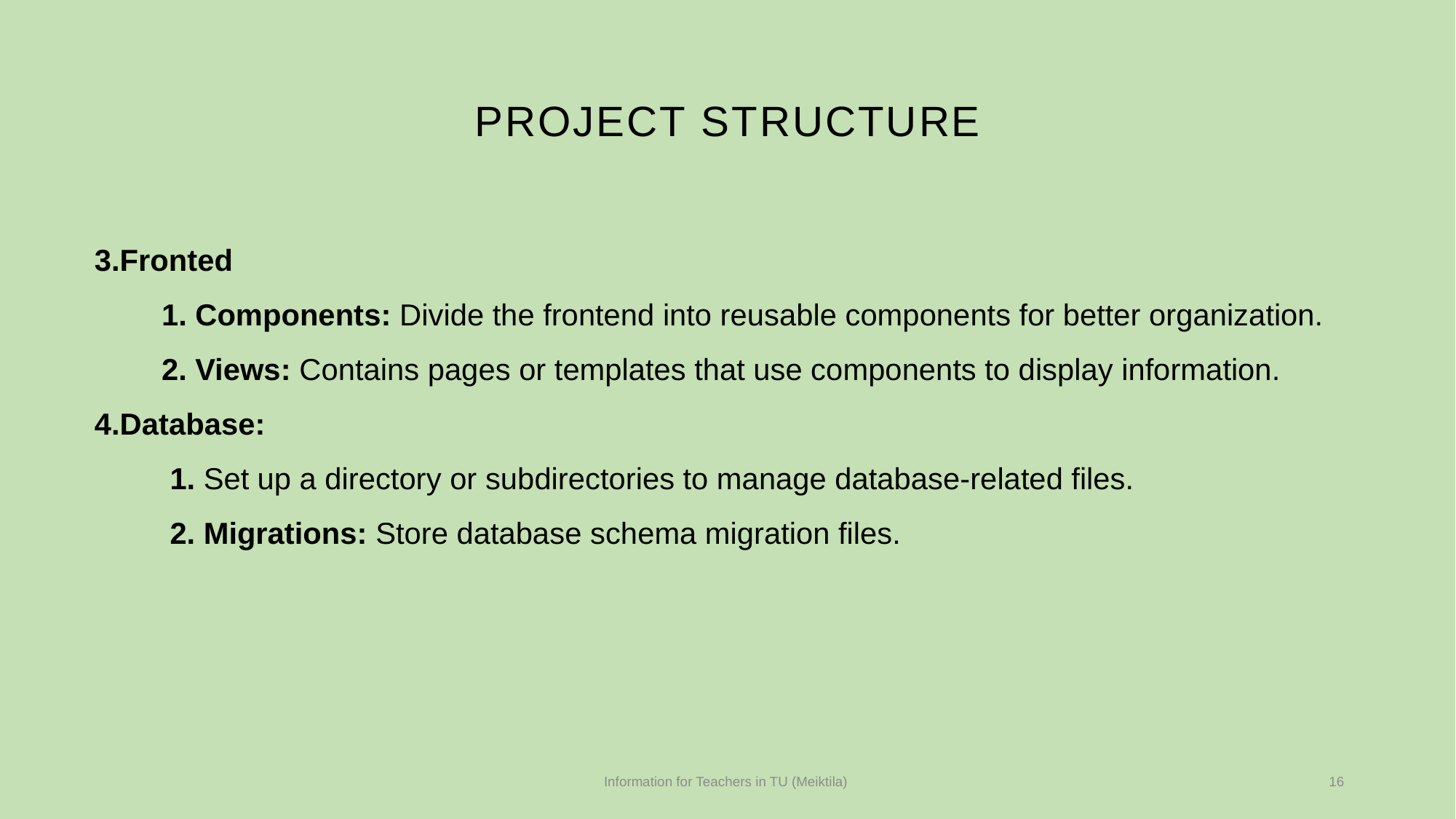

# Project structure
3.Fronted​
        1. Components: Divide the frontend into reusable components for better organization.​
        2. Views: Contains pages or templates that use components to display information.​
4.Database:​
         1. Set up a directory or subdirectories to manage database-related files.​
         2. Migrations: Store database schema migration files.       ​

Information for Teachers in TU (Meiktila)
16